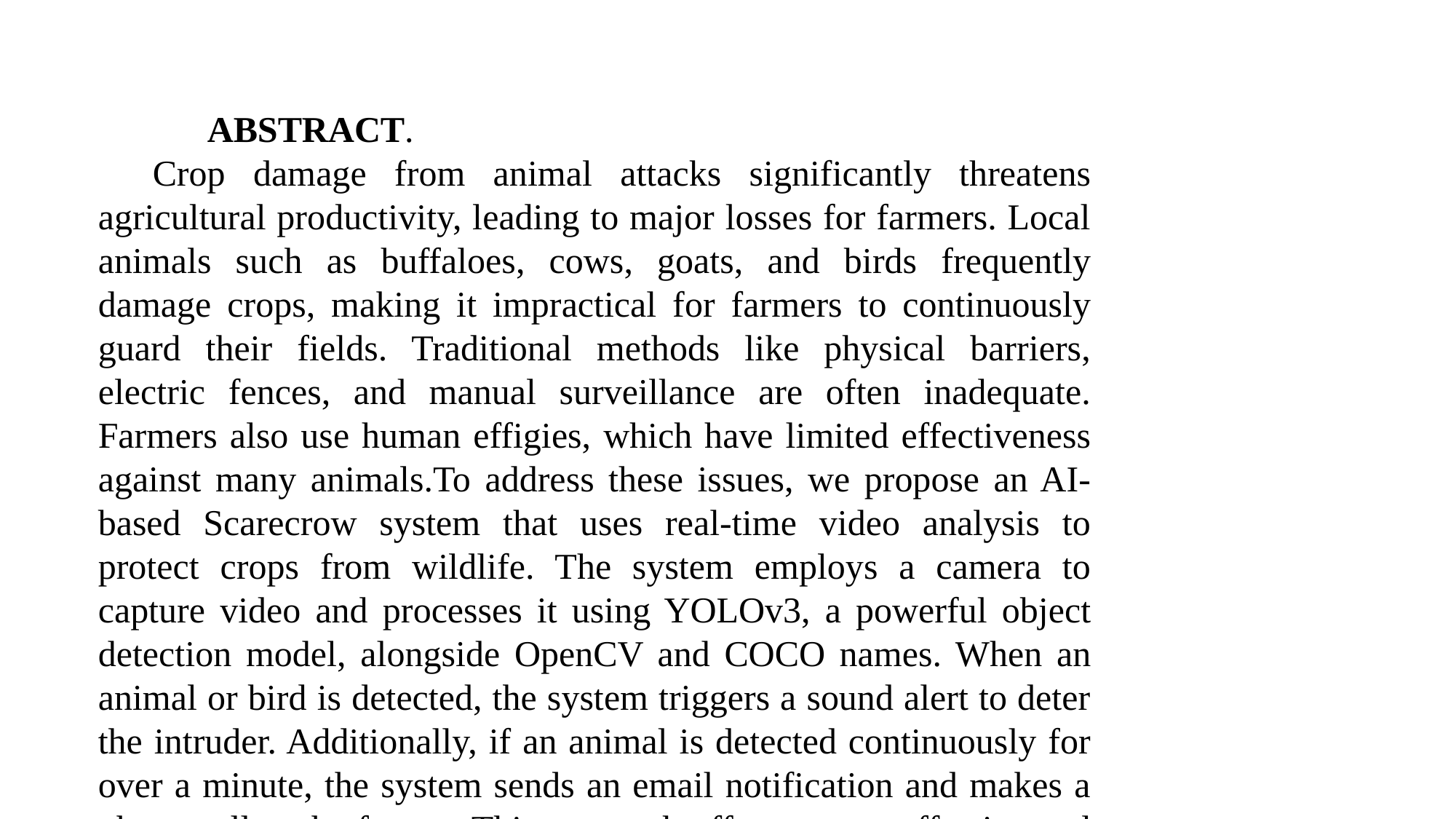

ABSTRACT.
Crop damage from animal attacks significantly threatens agricultural productivity, leading to major losses for farmers. Local animals such as buffaloes, cows, goats, and birds frequently damage crops, making it impractical for farmers to continuously guard their fields. Traditional methods like physical barriers, electric fences, and manual surveillance are often inadequate. Farmers also use human effigies, which have limited effectiveness against many animals.To address these issues, we propose an AI-based Scarecrow system that uses real-time video analysis to protect crops from wildlife. The system employs a camera to capture video and processes it using YOLOv3, a powerful object detection model, alongside OpenCV and COCO names. When an animal or bird is detected, the system triggers a sound alert to deter the intruder. Additionally, if an animal is detected continuously for over a minute, the system sends an email notification and makes a phone call to the farmer. This approach offers a more effective and automated solution for safeguarding crops, surpassing traditional deterrent methods.